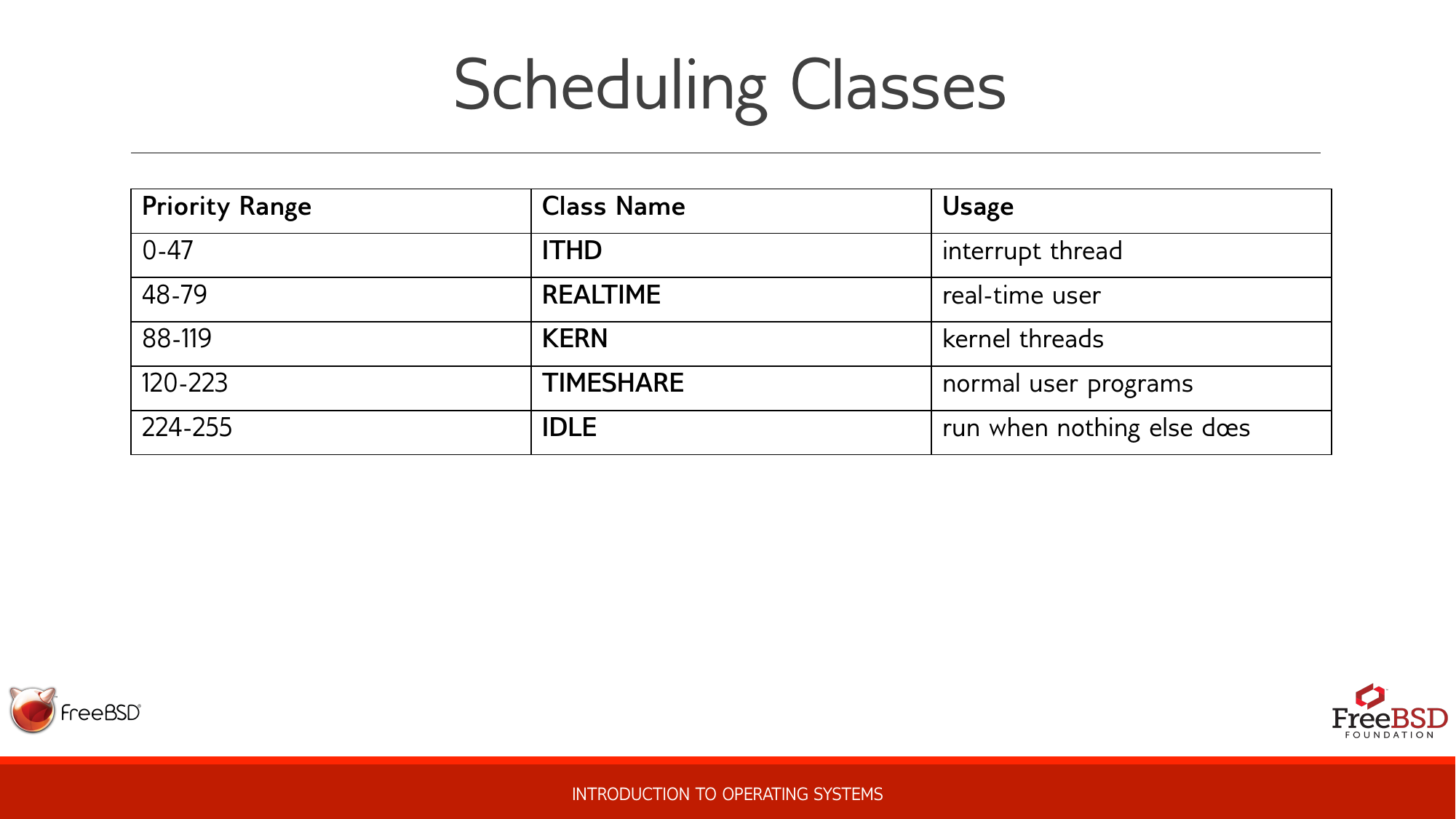

# Scheduling Classes
| Priority Range | Class Name | Usage |
| --- | --- | --- |
| 0-47 | ITHD | interrupt thread |
| 48-79 | REALTIME | real-time user |
| 88-119 | KERN | kernel threads |
| 120-223 | TIMESHARE | normal user programs |
| 224-255 | IDLE | run when nothing else does |
Introduction to Operating Systems